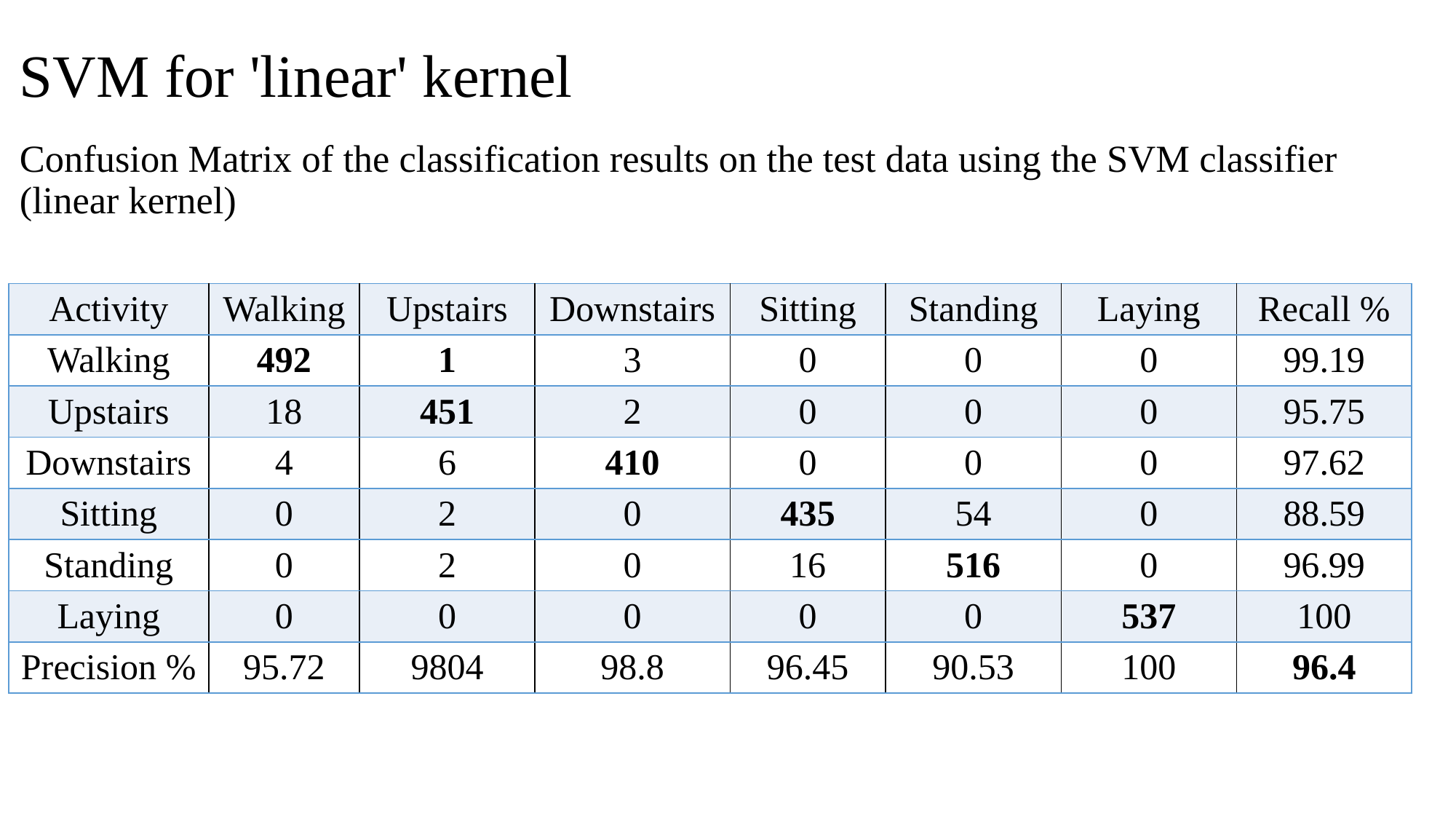

# SVM for 'linear' kernel Confusion Matrix of the classification results on the test data using the SVM classifier (linear kernel)
| Activity | Walking | Upstairs | Downstairs | Sitting | Standing | Laying | Recall % |
| --- | --- | --- | --- | --- | --- | --- | --- |
| Walking | 492 | 1 | 3 | 0 | 0 | 0 | 99.19 |
| Upstairs | 18 | 451 | 2 | 0 | 0 | 0 | 95.75 |
| Downstairs | 4 | 6 | 410 | 0 | 0 | 0 | 97.62 |
| Sitting | 0 | 2 | 0 | 435 | 54 | 0 | 88.59 |
| Standing | 0 | 2 | 0 | 16 | 516 | 0 | 96.99 |
| Laying | 0 | 0 | 0 | 0 | 0 | 537 | 100 |
| Precision % | 95.72 | 9804 | 98.8 | 96.45 | 90.53 | 100 | 96.4 |